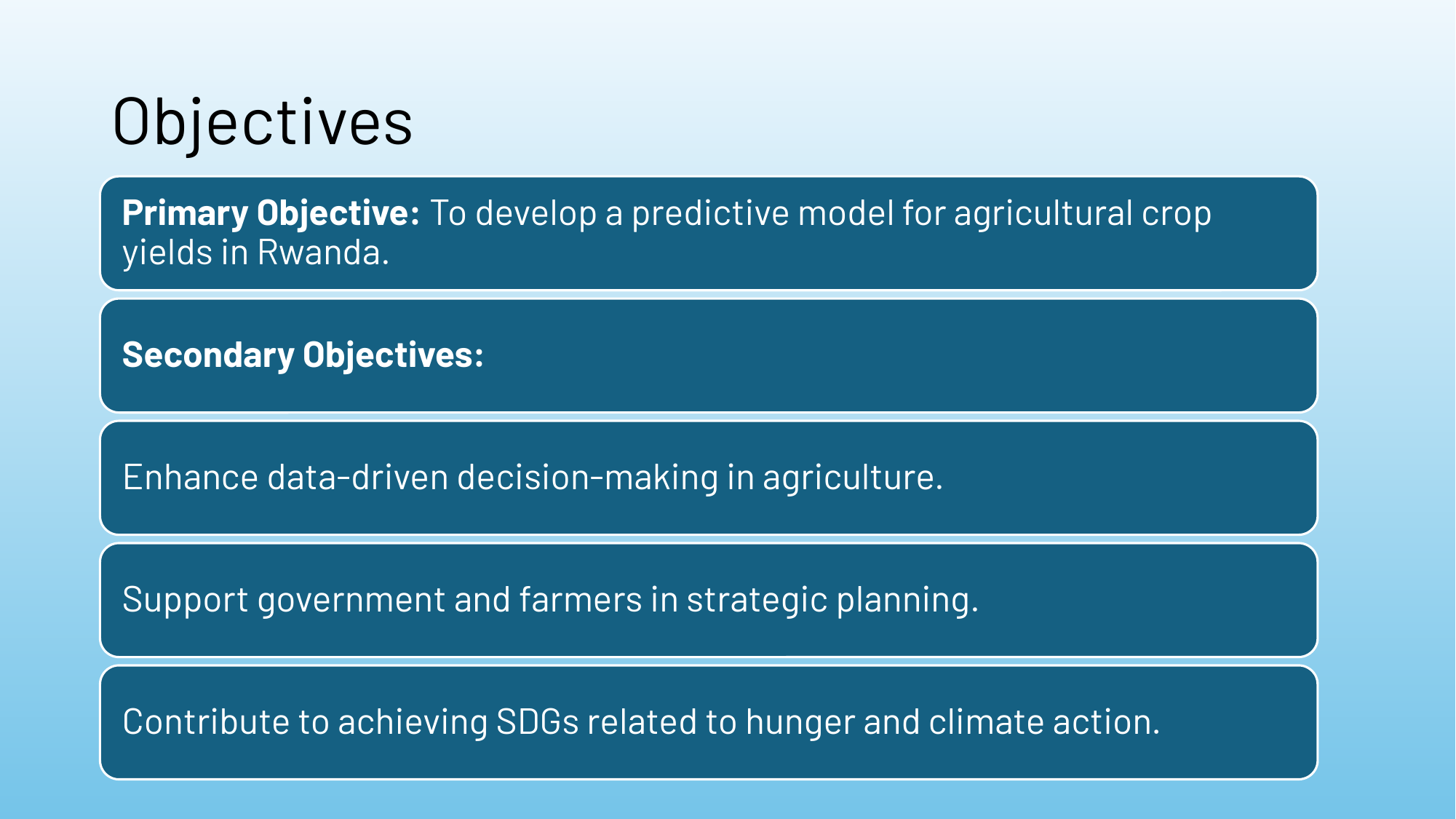

# Objectives
Primary Objective: To develop a predictive model for agricultural crop yields in Rwanda.
Secondary Objectives:
Enhance data-driven decision-making in agriculture.
Support government and farmers in strategic planning.
Contribute to achieving SDGs related to hunger and climate action.